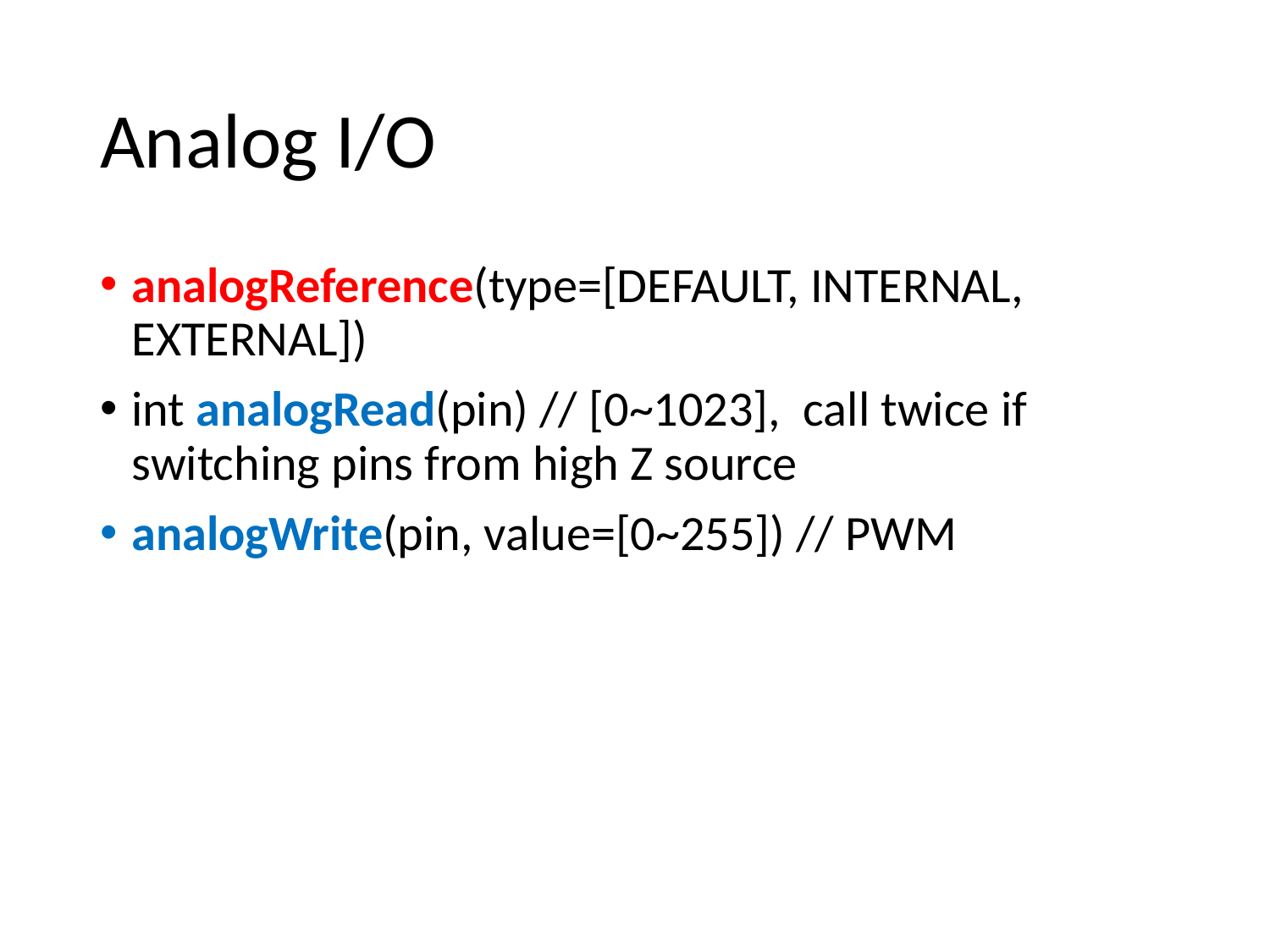

# Analog I/O
analogReference(type=[DEFAULT, INTERNAL, EXTERNAL])
int analogRead(pin) // [0~1023],  call twice if switching pins from high Z source
analogWrite(pin, value=[0~255]) // PWM